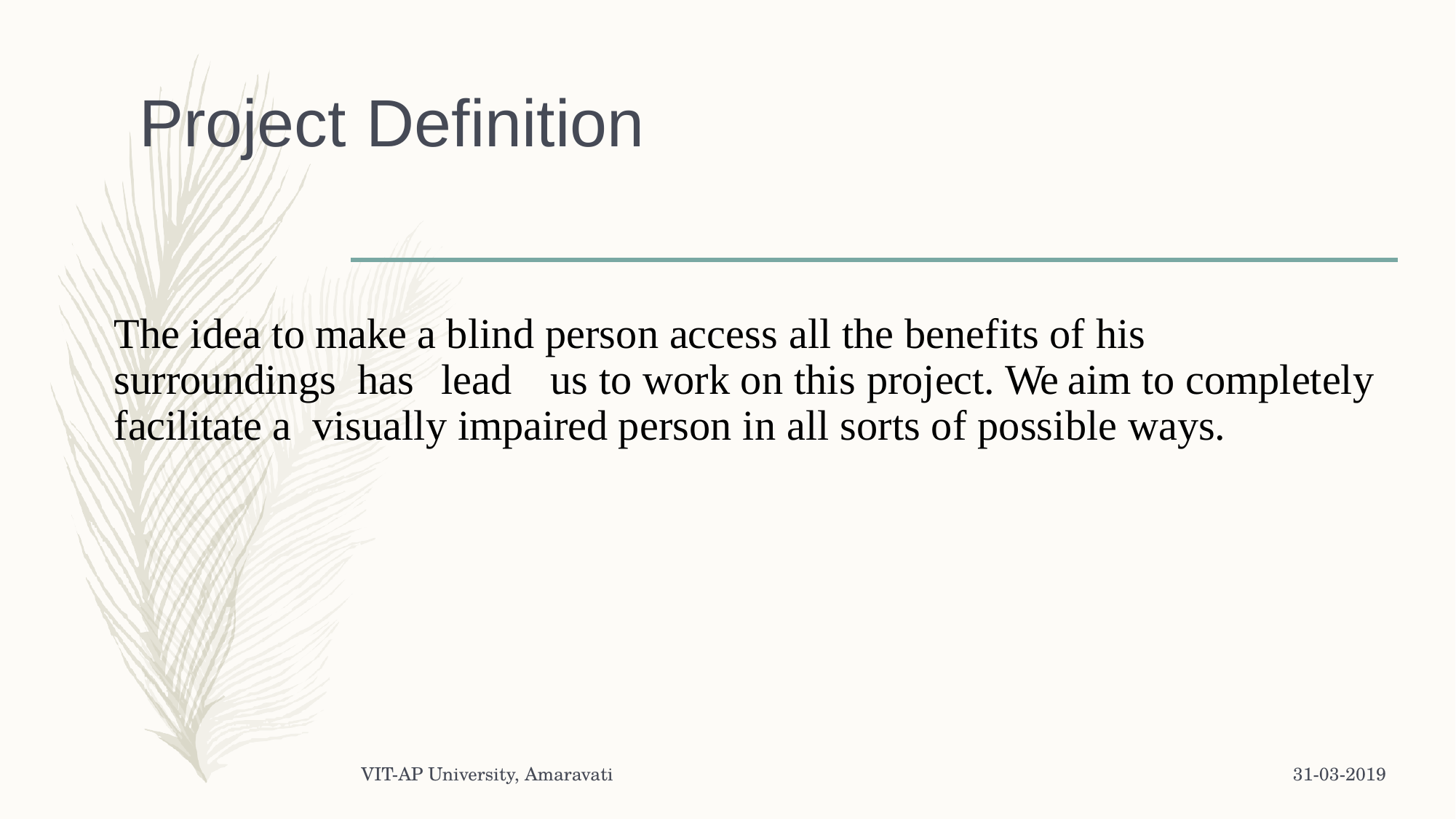

# Project Definition

The idea to make a blind person access all the benefits of his surroundings  has	lead	us to work on this project. We aim to completely facilitate a  visually impaired person in all sorts of possible ways.
VIT-AP University, Amaravati
31-03-2019